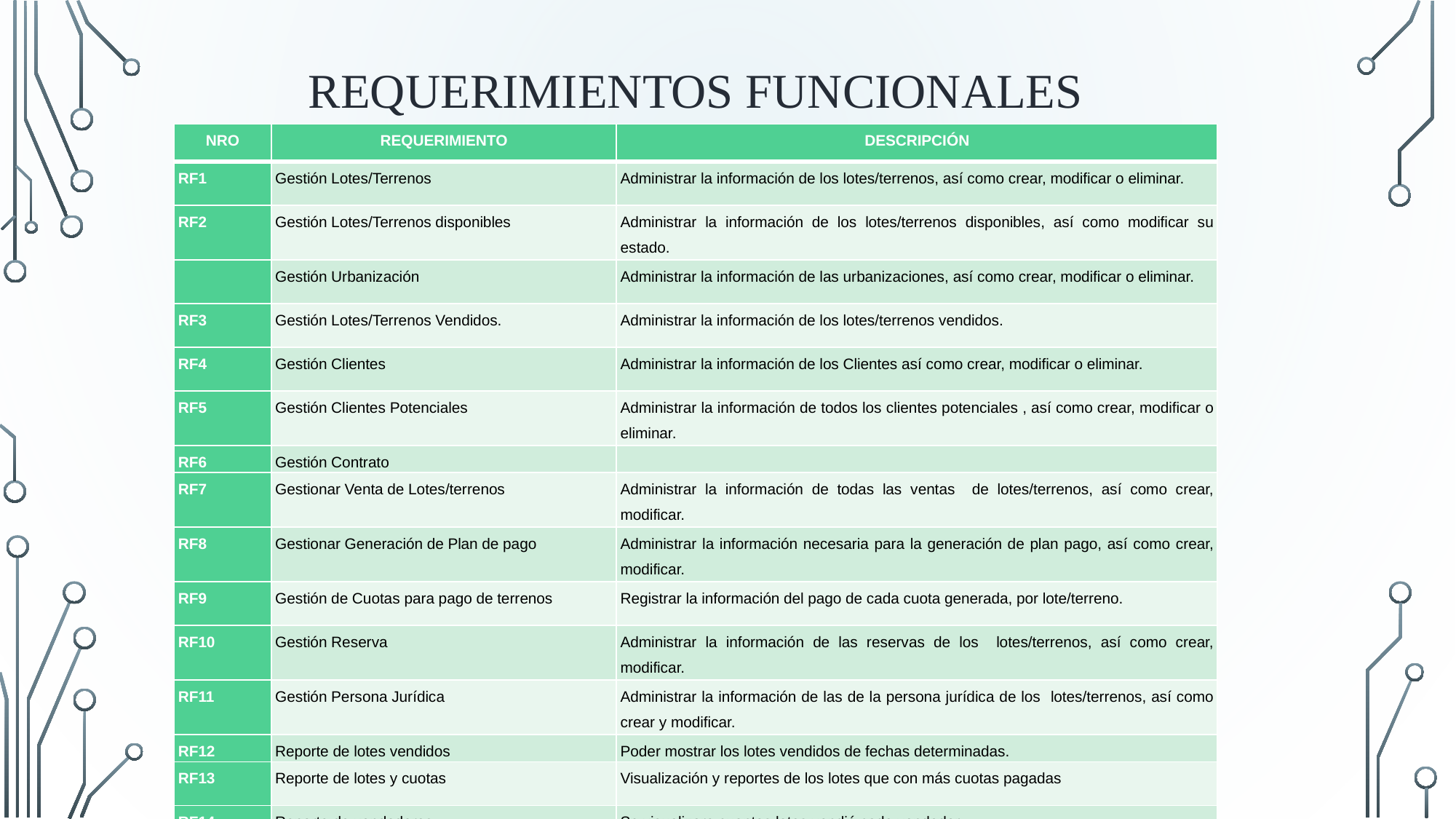

REQUERIMIENTOS FUNCIONALES
| NRO | REQUERIMIENTO | DESCRIPCIÓN |
| --- | --- | --- |
| RF1 | Gestión Lotes/Terrenos | Administrar la información de los lotes/terrenos, así como crear, modificar o eliminar. |
| RF2 | Gestión Lotes/Terrenos disponibles | Administrar la información de los lotes/terrenos disponibles, así como modificar su estado. |
|  | Gestión Urbanización | Administrar la información de las urbanizaciones, así como crear, modificar o eliminar. |
| RF3 | Gestión Lotes/Terrenos Vendidos. | Administrar la información de los lotes/terrenos vendidos. |
| RF4 | Gestión Clientes | Administrar la información de los Clientes así como crear, modificar o eliminar. |
| RF5 | Gestión Clientes Potenciales | Administrar la información de todos los clientes potenciales , así como crear, modificar o eliminar. |
| RF6 | Gestión Contrato |  |
| RF7 | Gestionar Venta de Lotes/terrenos | Administrar la información de todas las ventas de lotes/terrenos, así como crear, modificar. |
| RF8 | Gestionar Generación de Plan de pago | Administrar la información necesaria para la generación de plan pago, así como crear, modificar. |
| RF9 | Gestión de Cuotas para pago de terrenos | Registrar la información del pago de cada cuota generada, por lote/terreno. |
| RF10 | Gestión Reserva | Administrar la información de las reservas de los lotes/terrenos, así como crear, modificar. |
| RF11 | Gestión Persona Jurídica | Administrar la información de las de la persona jurídica de los lotes/terrenos, así como crear y modificar. |
| RF12 | Reporte de lotes vendidos | Poder mostrar los lotes vendidos de fechas determinadas. |
| RF13 | Reporte de lotes y cuotas | Visualización y reportes de los lotes que con más cuotas pagadas |
| RF14 | Reporte de vendedores | Se visualizara cuantos lotes vendió cada vendedor. |